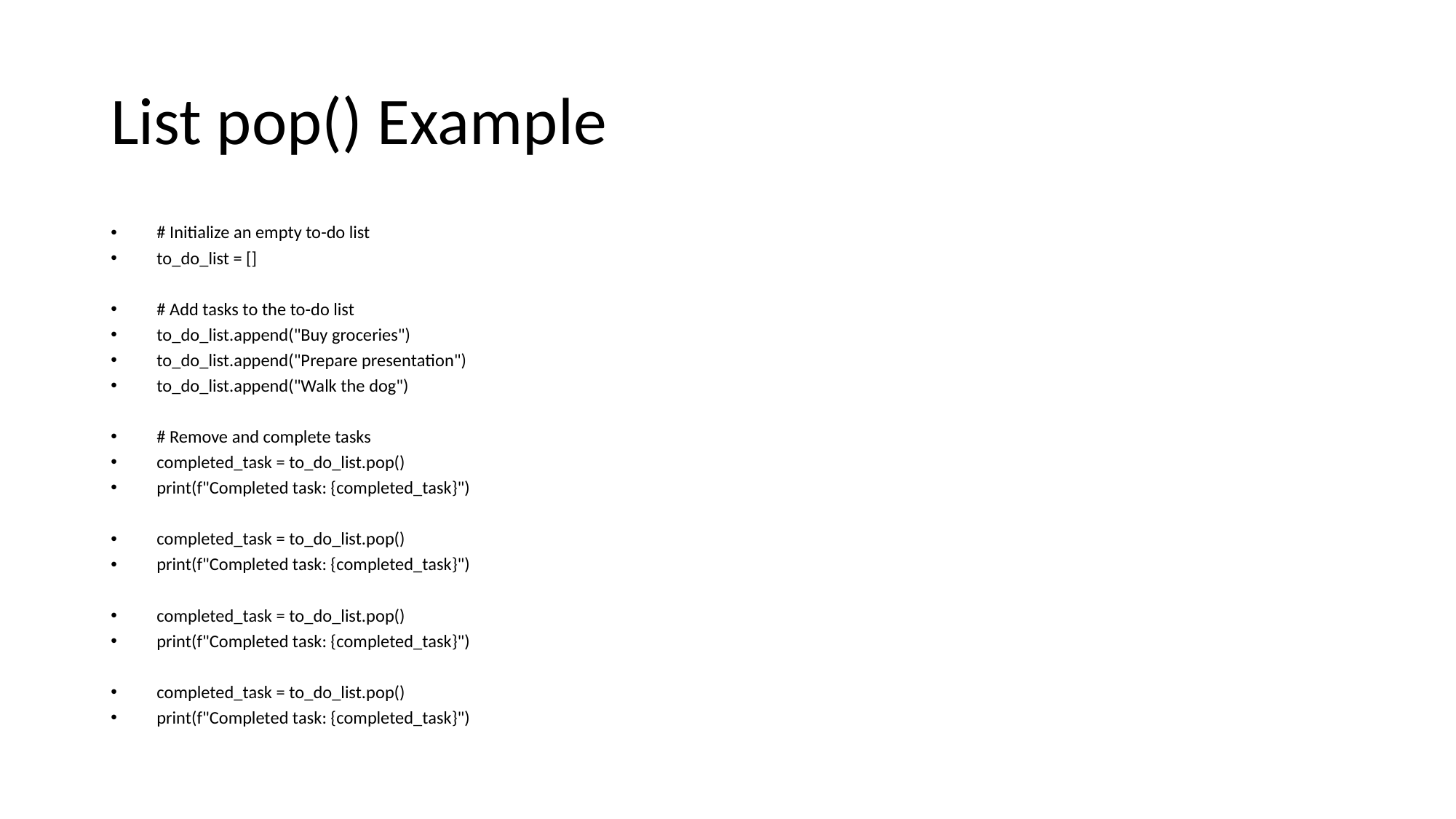

# List pop() Example
# Initialize an empty to-do list
to_do_list = []

# Add tasks to the to-do list
to_do_list.append("Buy groceries")
to_do_list.append("Prepare presentation")
to_do_list.append("Walk the dog")

# Remove and complete tasks
completed_task = to_do_list.pop()
print(f"Completed task: {completed_task}")

completed_task = to_do_list.pop()
print(f"Completed task: {completed_task}")

completed_task = to_do_list.pop()
print(f"Completed task: {completed_task}")

completed_task = to_do_list.pop()
print(f"Completed task: {completed_task}")